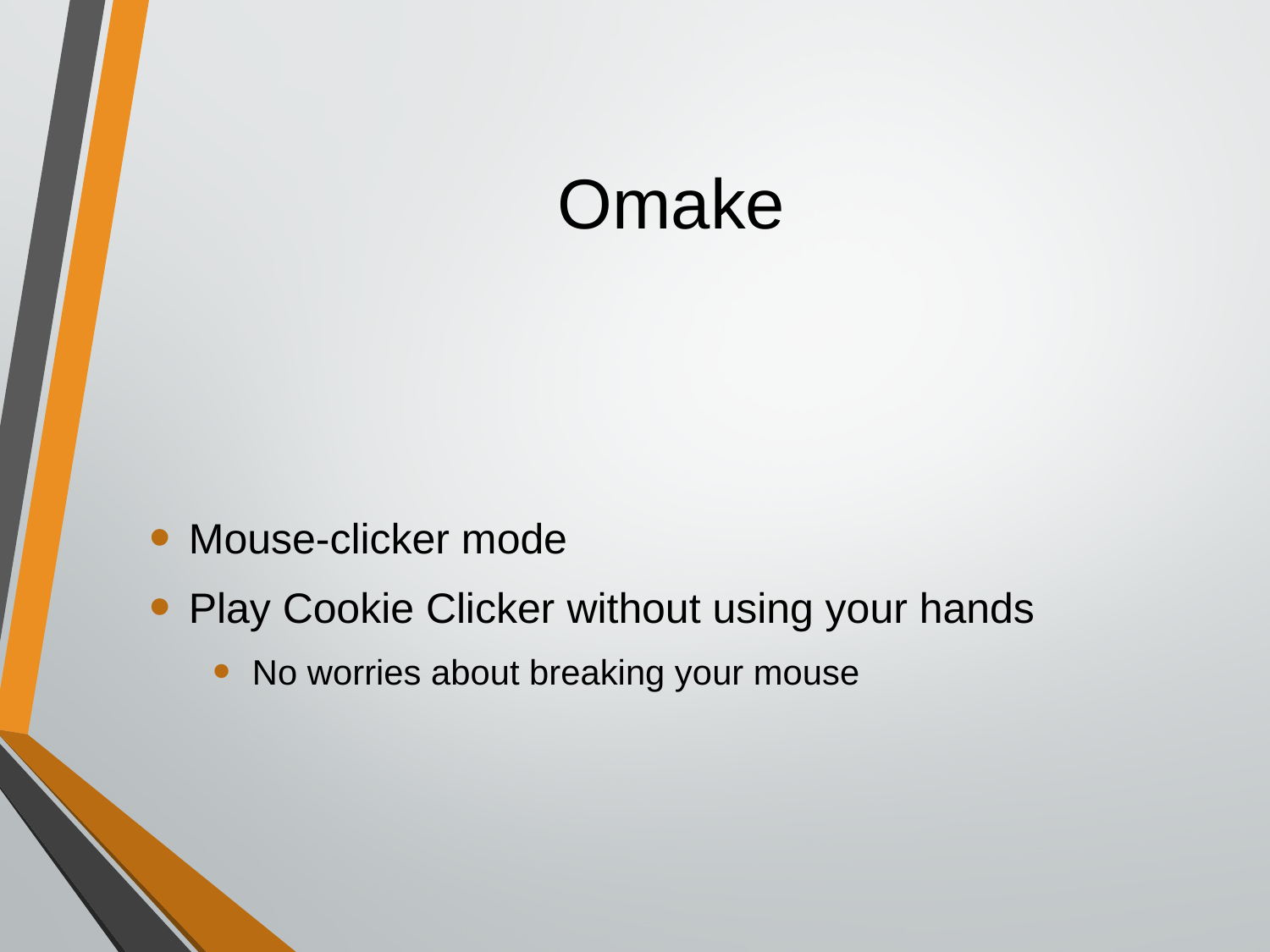

# Omake
Mouse-clicker mode
Play Cookie Clicker without using your hands
No worries about breaking your mouse